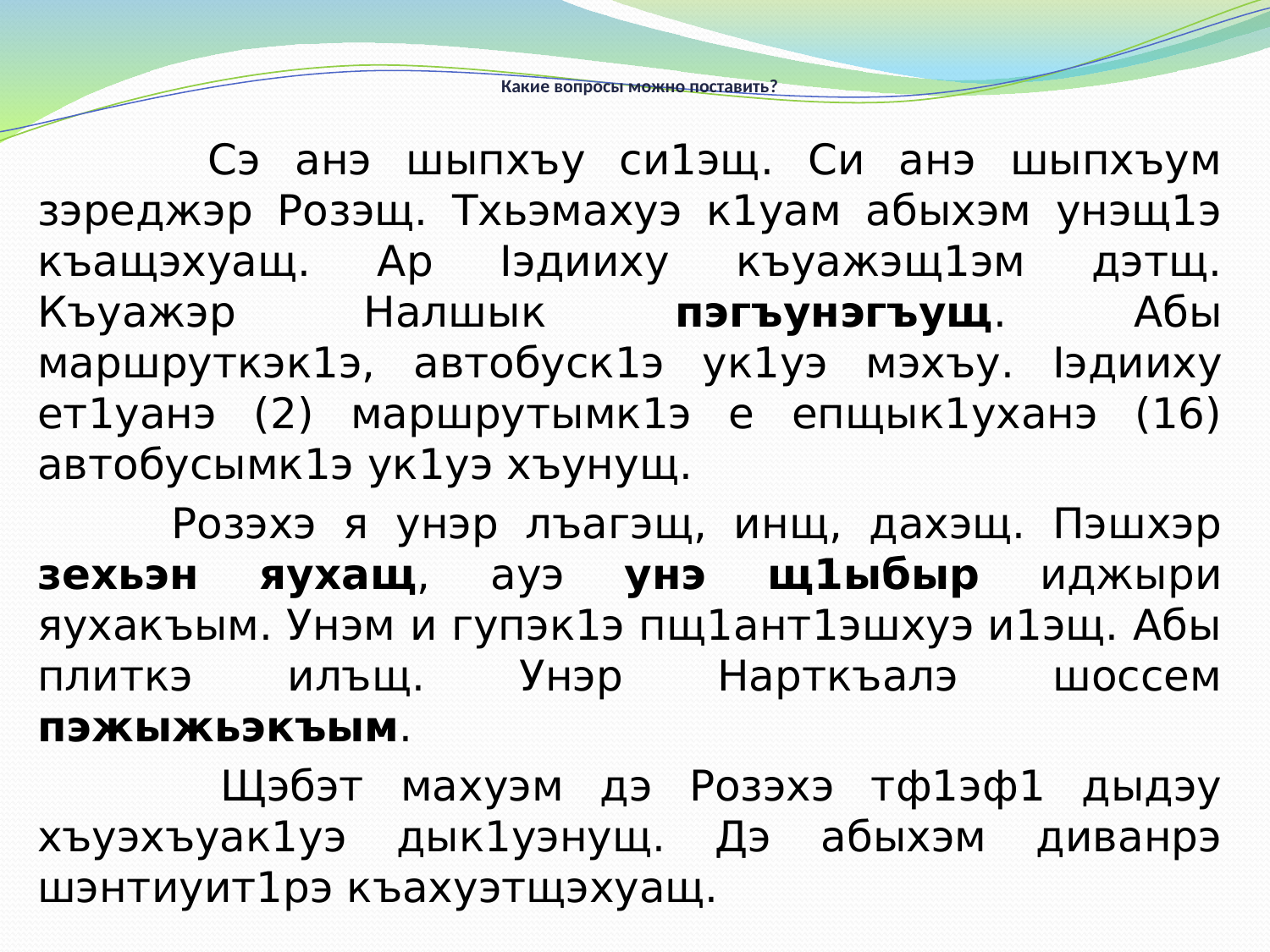

# Какие вопросы можно поставить?
     Сэ анэ шыпхъу си1эщ. Си анэ шыпхъум зэреджэр Розэщ. Тхьэмахуэ к1уам абыхэм унэщ1э къащэхуащ. Ар Iэдииху къуажэщ1эм дэтщ. Къуажэр Налшык пэгъунэгъущ. Абы маршруткэк1э, автобуск1э ук1уэ мэхъу. Iэдииху ет1уанэ (2) маршрутымк1э е епщык1уханэ (16) автобусымк1э ук1уэ хъунущ.
     Розэхэ я унэр лъагэщ, инщ, дахэщ. Пэшхэр зехьэн яухащ, ауэ унэ щ1ыбыр иджыри яухакъым. Унэм и гупэк1э пщ1ант1эшхуэ и1эщ. Абы плиткэ илъщ. Унэр Нарткъалэ шоссем пэжыжьэкъым.
     Щэбэт махуэм дэ Розэхэ тф1эф1 дыдэу хъуэхъуак1уэ дык1уэнущ. Дэ абыхэм диванрэ шэнтиуит1рэ къахуэтщэхуащ.